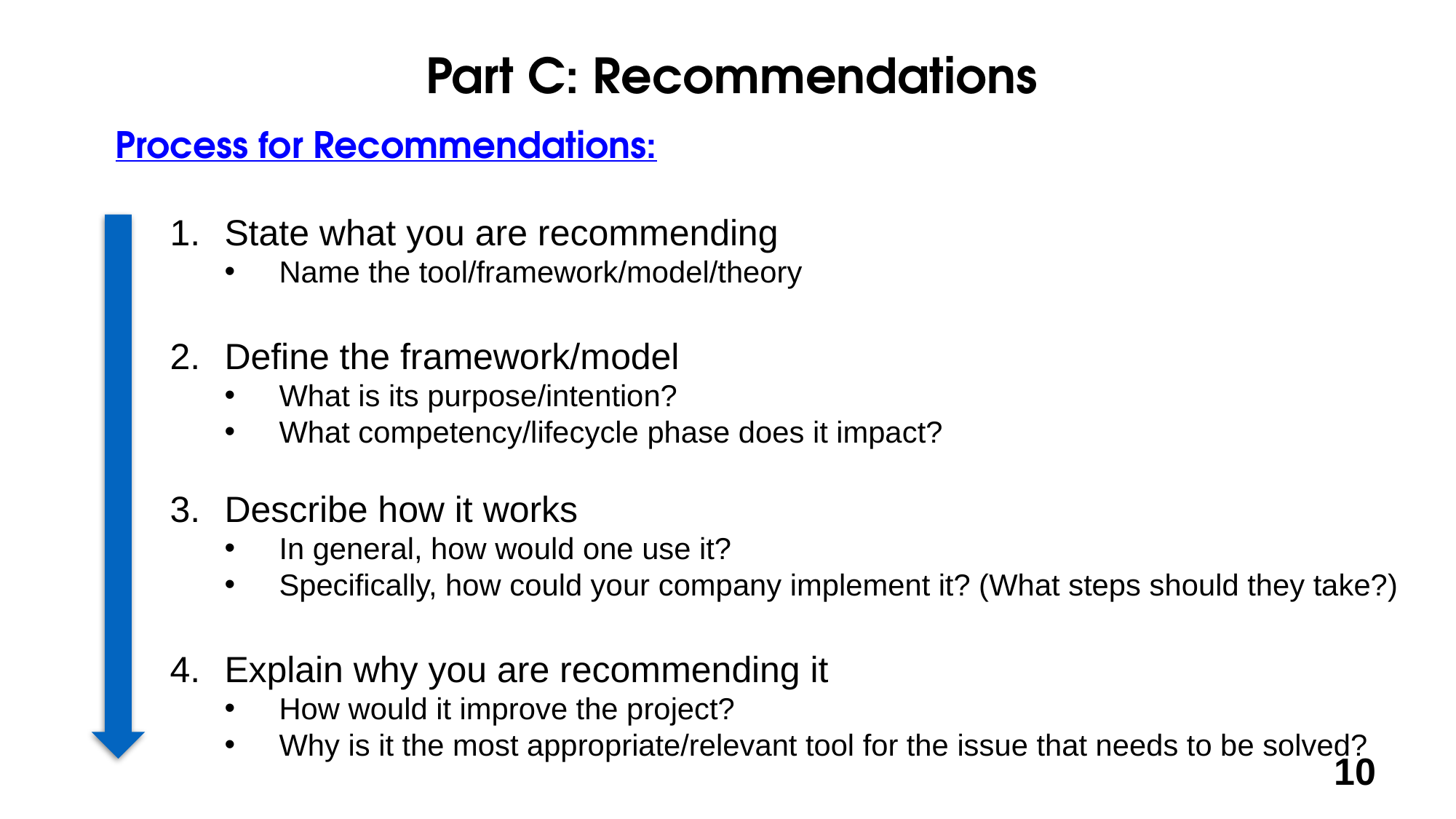

Part C: Recommendations
Process for Recommendations:

State what you are recommending
Name the tool/framework/model/theory

Define the framework/model
What is its purpose/intention?
What competency/lifecycle phase does it impact?

Describe how it works
In general, how would one use it?
Specifically, how could your company implement it? (What steps should they take?)

Explain why you are recommending it
How would it improve the project?
Why is it the most appropriate/relevant tool for the issue that needs to be solved?

10